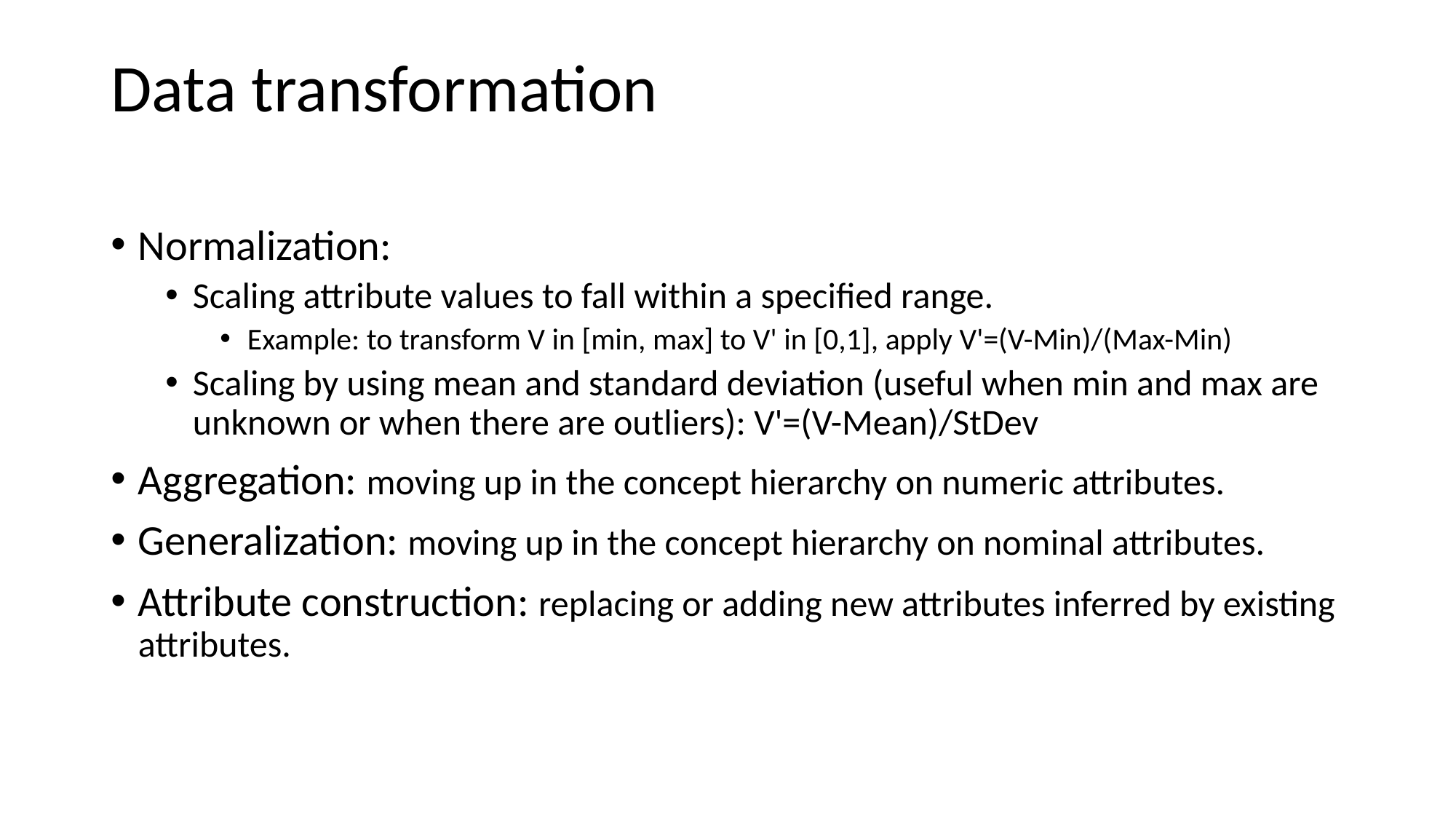

# Data transformation
Normalization:
Scaling attribute values to fall within a specified range.
Example: to transform V in [min, max] to V' in [0,1], apply V'=(V-Min)/(Max-Min)
Scaling by using mean and standard deviation (useful when min and max are unknown or when there are outliers): V'=(V-Mean)/StDev
Aggregation: moving up in the concept hierarchy on numeric attributes.
Generalization: moving up in the concept hierarchy on nominal attributes.
Attribute construction: replacing or adding new attributes inferred by existing attributes.